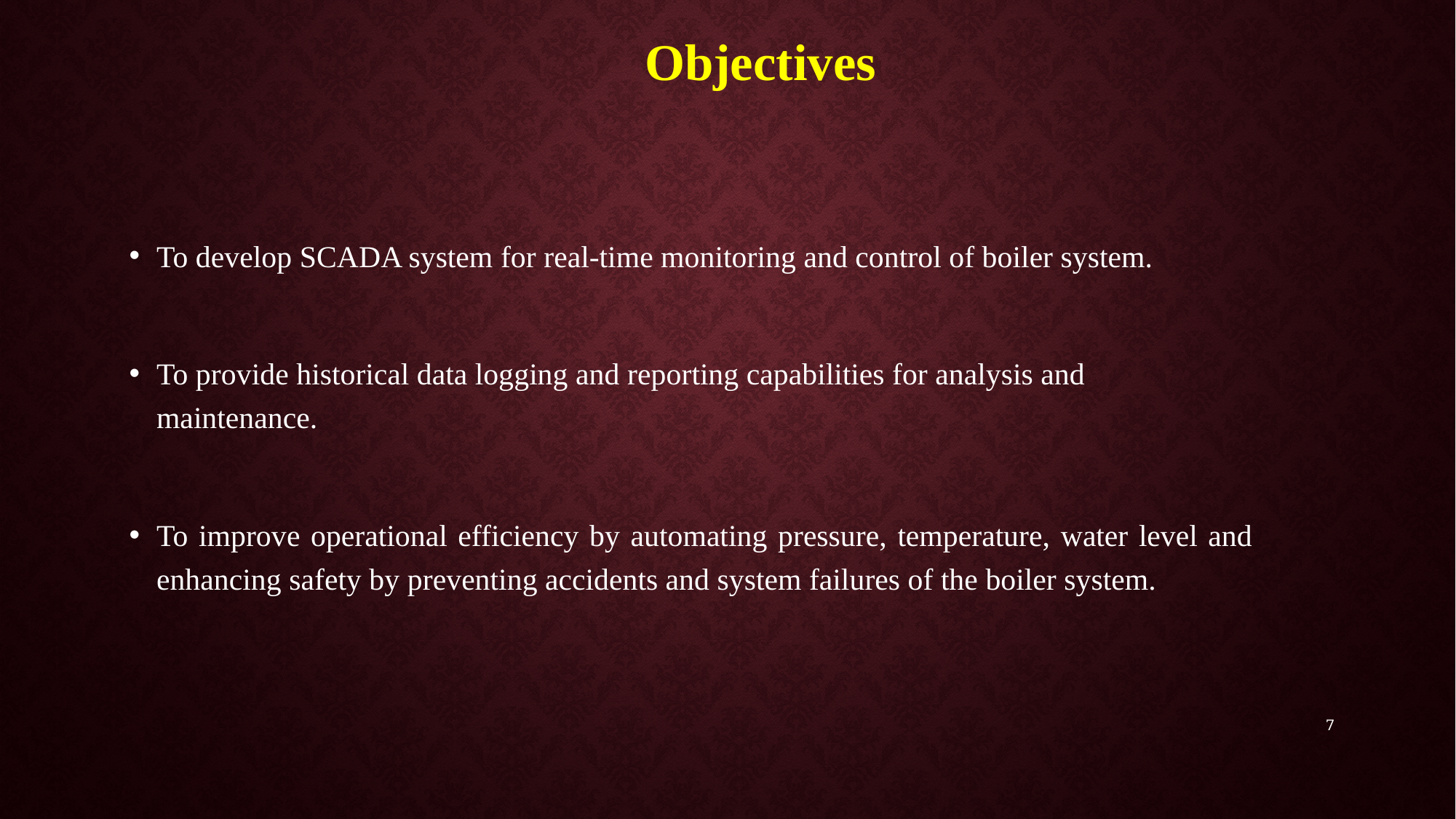

Objectives
To develop SCADA system for real-time monitoring and control of boiler system.

To provide historical data logging and reporting capabilities for analysis and maintenance.

To improve operational efficiency by automating pressure, temperature, water level and enhancing safety by preventing accidents and system failures of the boiler system.
7